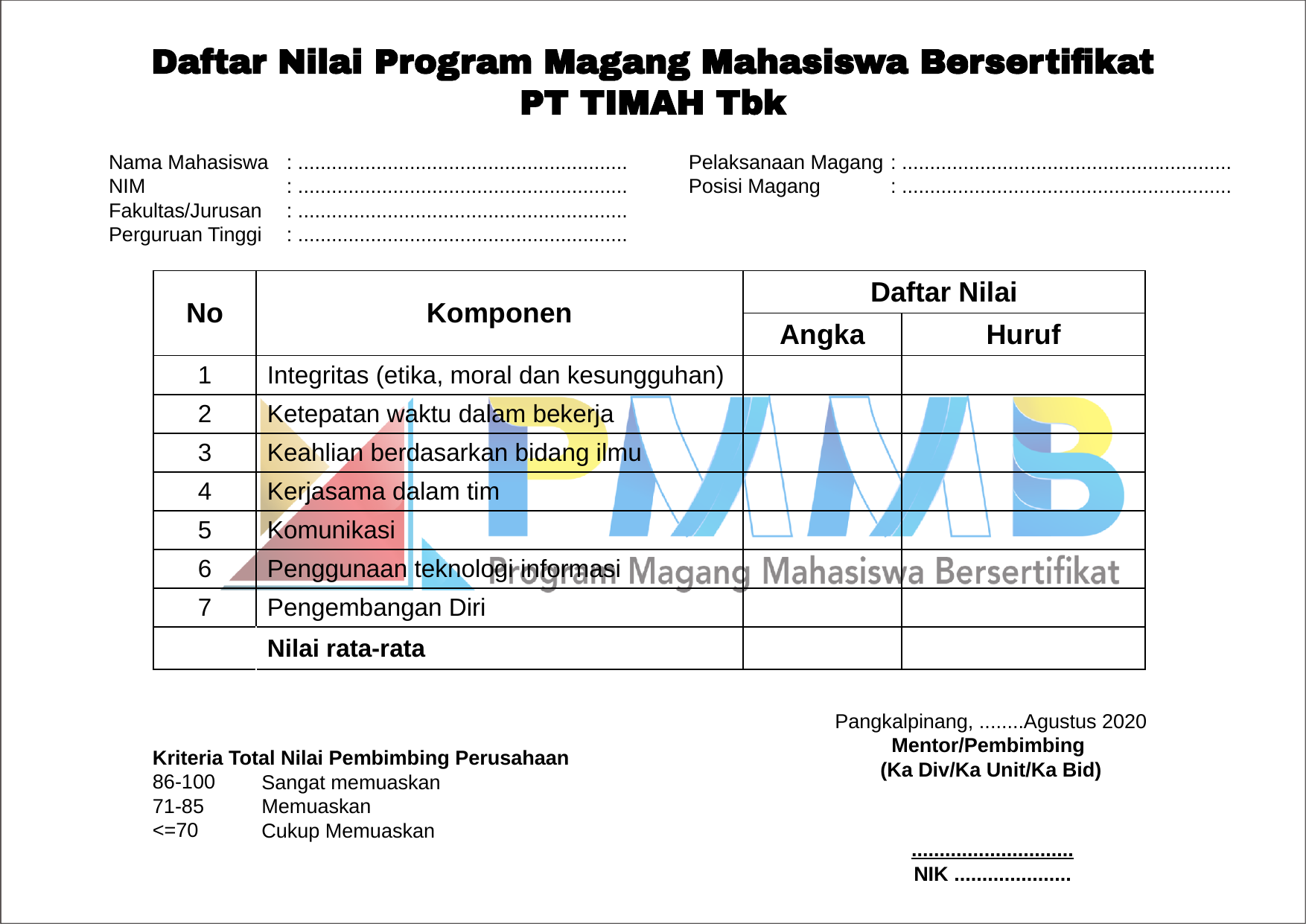

Daftar Nilai Program Magang Mahasiswa Bersertifikat
PT TIMAH Tbk
Nama Mahasiswa
NIM
Fakultas/Jurusan
Perguruan Tinggi
: ...........................................................
: ...........................................................
: ...........................................................
: ...........................................................
Pelaksanaan Magang
Posisi Magang
: ...........................................................
: ...........................................................
| No | Komponen | Daftar Nilai |  |
| --- | --- | --- | --- |
|  |  | Angka | Huruf |
| 1 | Integritas (etika, moral dan kesungguhan) |  |  |
| 2 | Ketepatan waktu dalam bekerja |  |  |
| 3 | Keahlian berdasarkan bidang ilmu |  |  |
| 4 | Kerjasama dalam tim |  |  |
| 5 | Komunikasi |  |  |
| 6 | Penggunaan teknologi informasi |  |  |
| 7 | Pengembangan Diri |  |  |
|  | Nilai rata-rata |  |  |
Pangkalpinang, ........Agustus 2020
Mentor/Pembimbing
(Ka Div/Ka Unit/Ka Bid)
Kriteria Total Nilai Pembimbing Perusahaan
86-100
71-85
<=70
Sangat memuaskan
Memuaskan
Cukup Memuaskan
.............................
NIK .....................